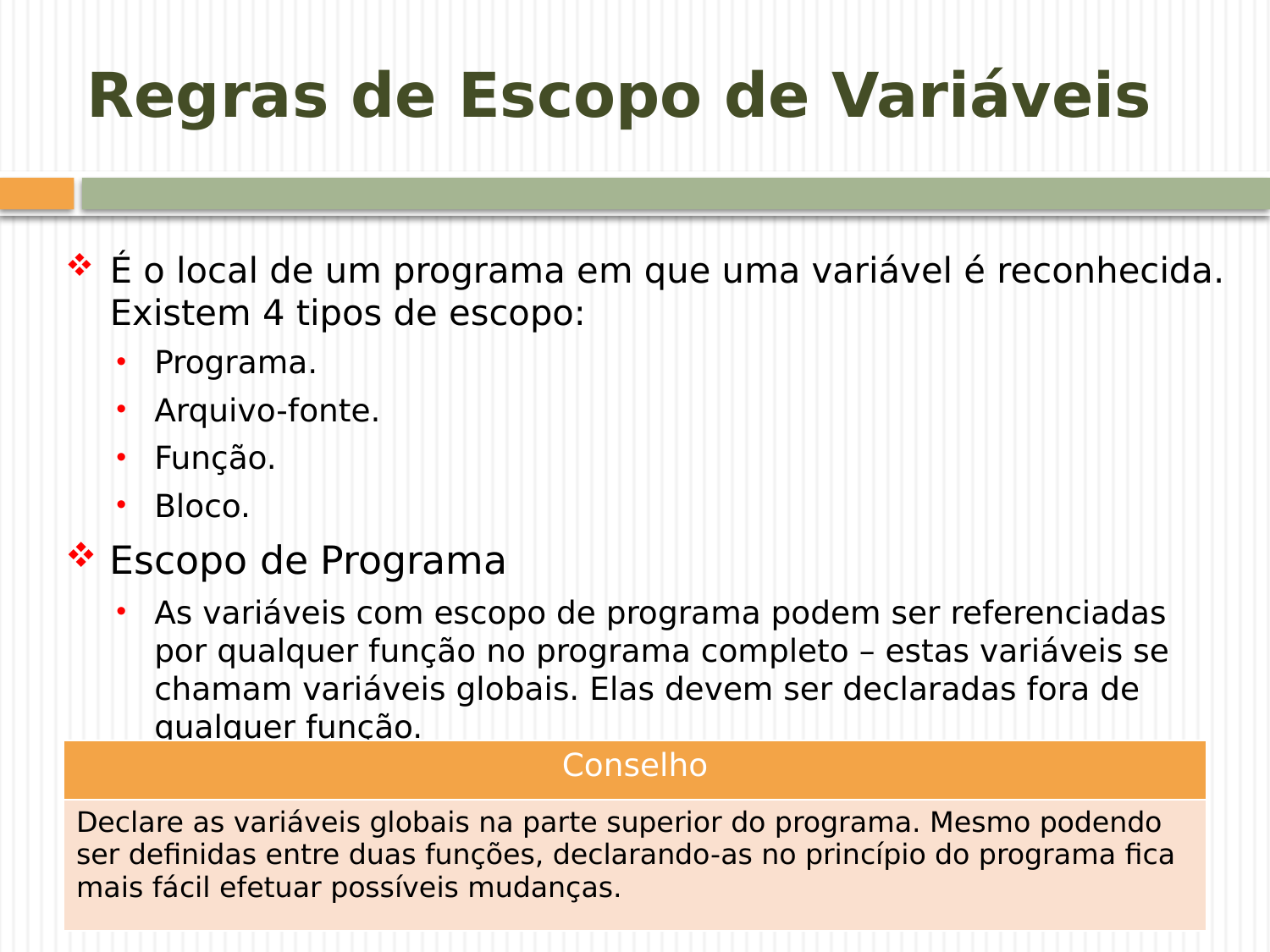

# Regras de Escopo de Variáveis
É o local de um programa em que uma variável é reconhecida. Existem 4 tipos de escopo:
Programa.
Arquivo-fonte.
Função.
Bloco.
Escopo de Programa
As variáveis com escopo de programa podem ser referenciadas por qualquer função no programa completo – estas variáveis se chamam variáveis globais. Elas devem ser declaradas fora de qualquer função.

| Conselho |
| --- |
| Declare as variáveis globais na parte superior do programa. Mesmo podendo ser definidas entre duas funções, declarando-as no princípio do programa fica mais fácil efetuar possíveis mudanças. |